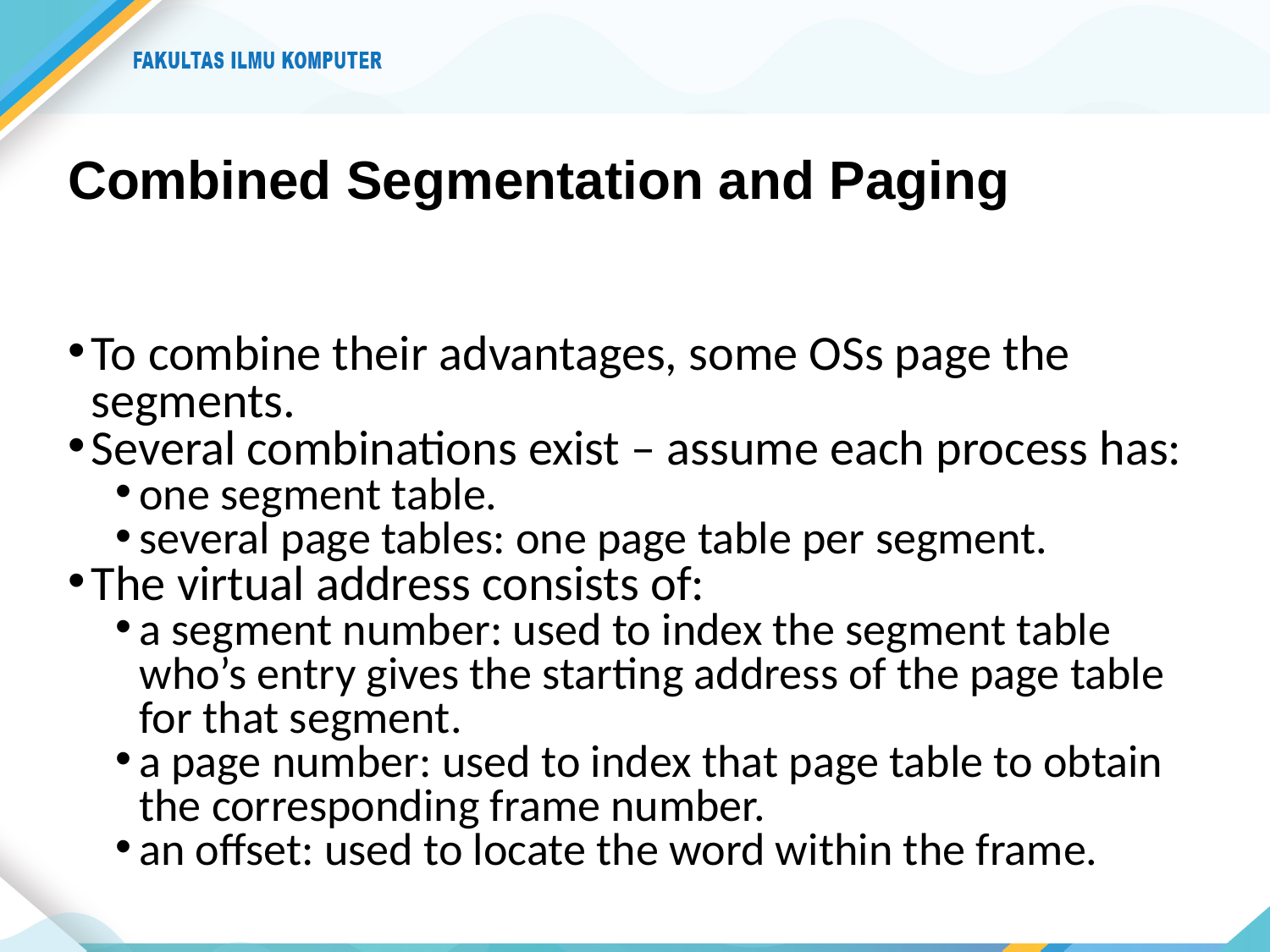

# Combined Segmentation and Paging
To combine their advantages, some OSs page the segments.
Several combinations exist – assume each process has:
one segment table.
several page tables: one page table per segment.
The virtual address consists of:
a segment number: used to index the segment table who’s entry gives the starting address of the page table for that segment.
a page number: used to index that page table to obtain the corresponding frame number.
an offset: used to locate the word within the frame.